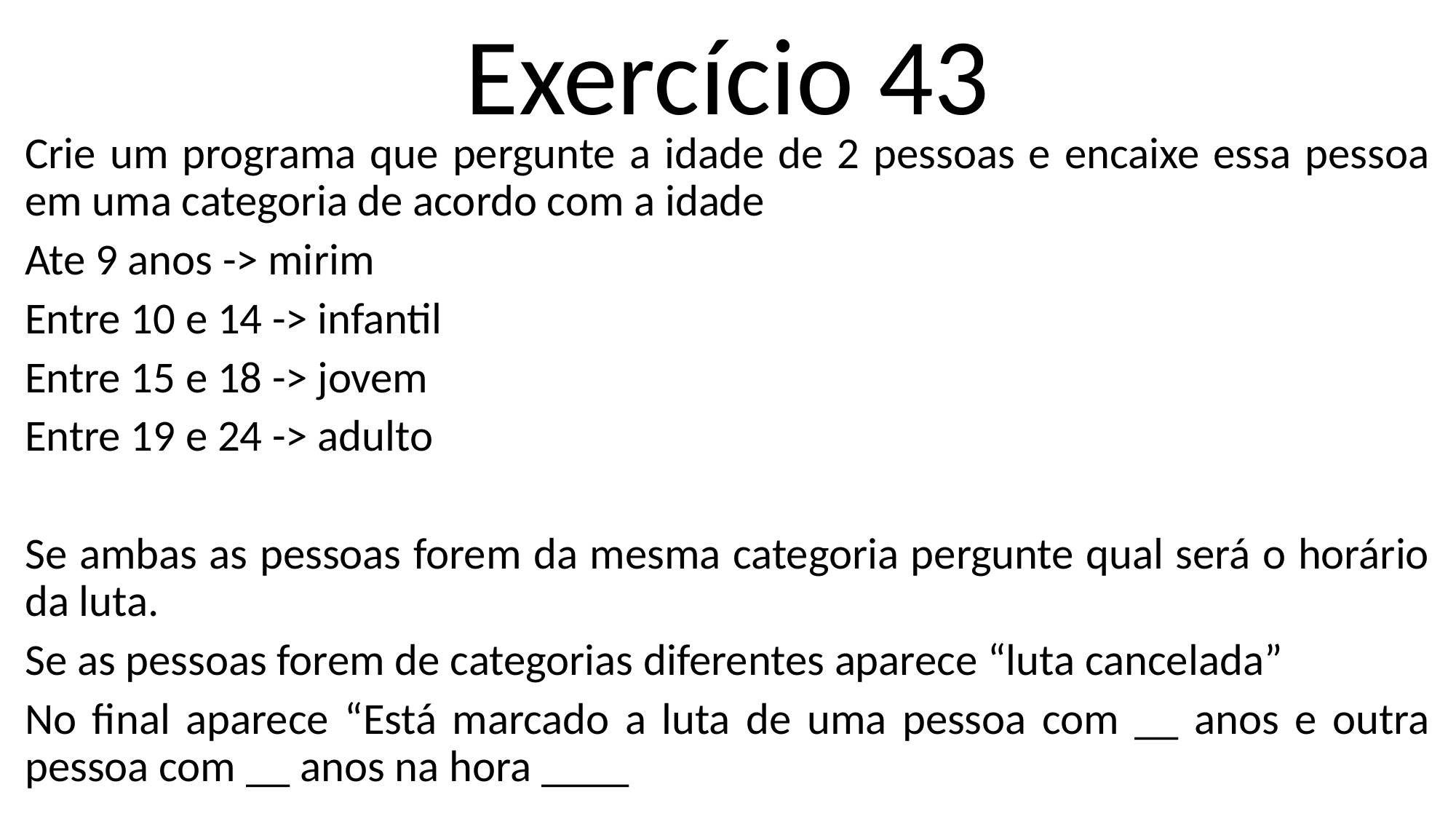

# Exercício 43
Crie um programa que pergunte a idade de 2 pessoas e encaixe essa pessoa em uma categoria de acordo com a idade
Ate 9 anos -> mirim
Entre 10 e 14 -> infantil
Entre 15 e 18 -> jovem
Entre 19 e 24 -> adulto

Se ambas as pessoas forem da mesma categoria pergunte qual será o horário da luta.
Se as pessoas forem de categorias diferentes aparece “luta cancelada”
No final aparece “Está marcado a luta de uma pessoa com __ anos e outra pessoa com __ anos na hora ____